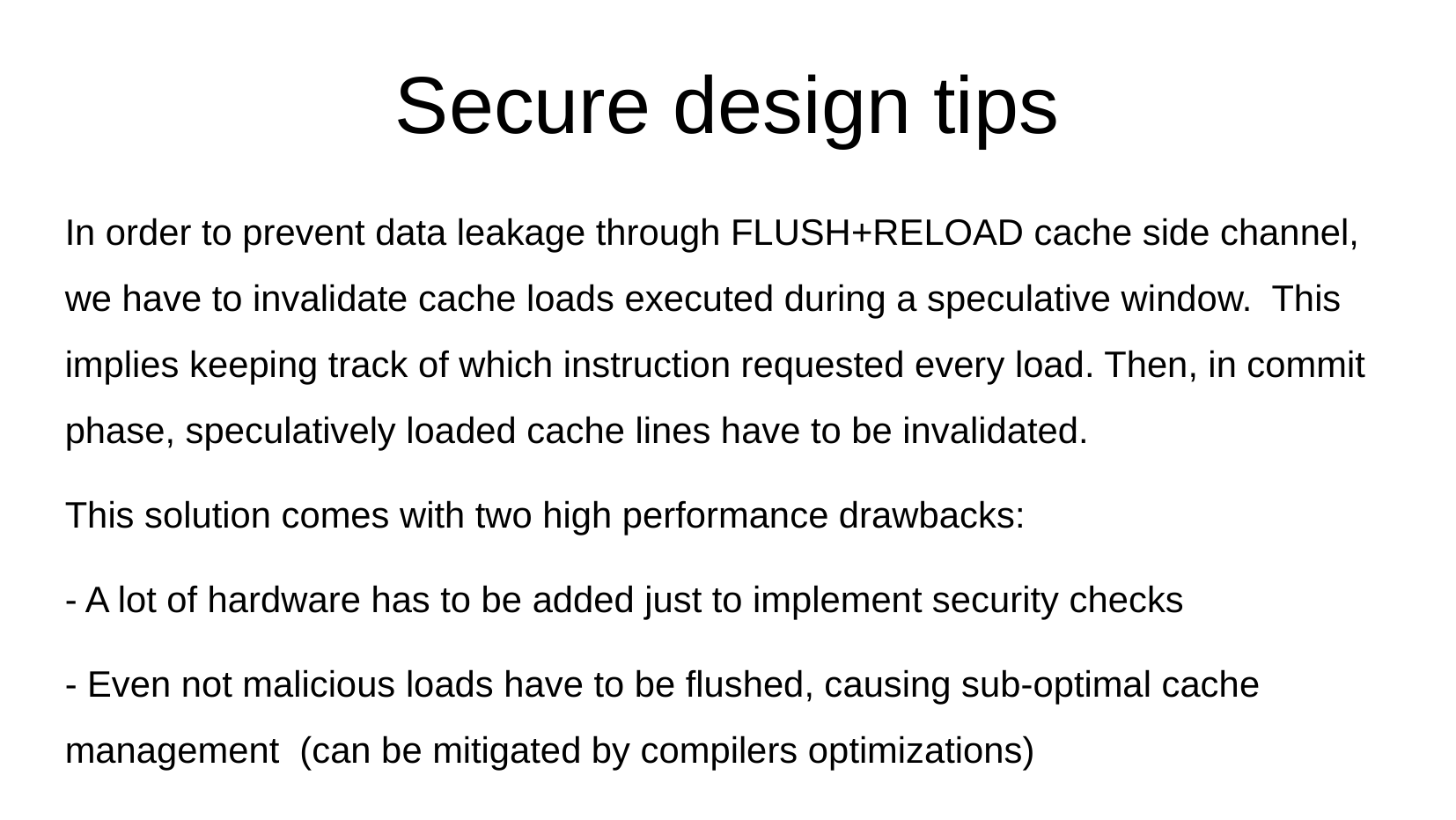

Secure design tips
In order to prevent data leakage through FLUSH+RELOAD cache side channel, we have to invalidate cache loads executed during a speculative window.  This implies keeping track of which instruction requested every load. Then, in commit phase, speculatively loaded cache lines have to be invalidated.
This solution comes with two high performance drawbacks:
- A lot of hardware has to be added just to implement security checks
- Even not malicious loads have to be flushed, causing sub-optimal cache management  (can be mitigated by compilers optimizations)